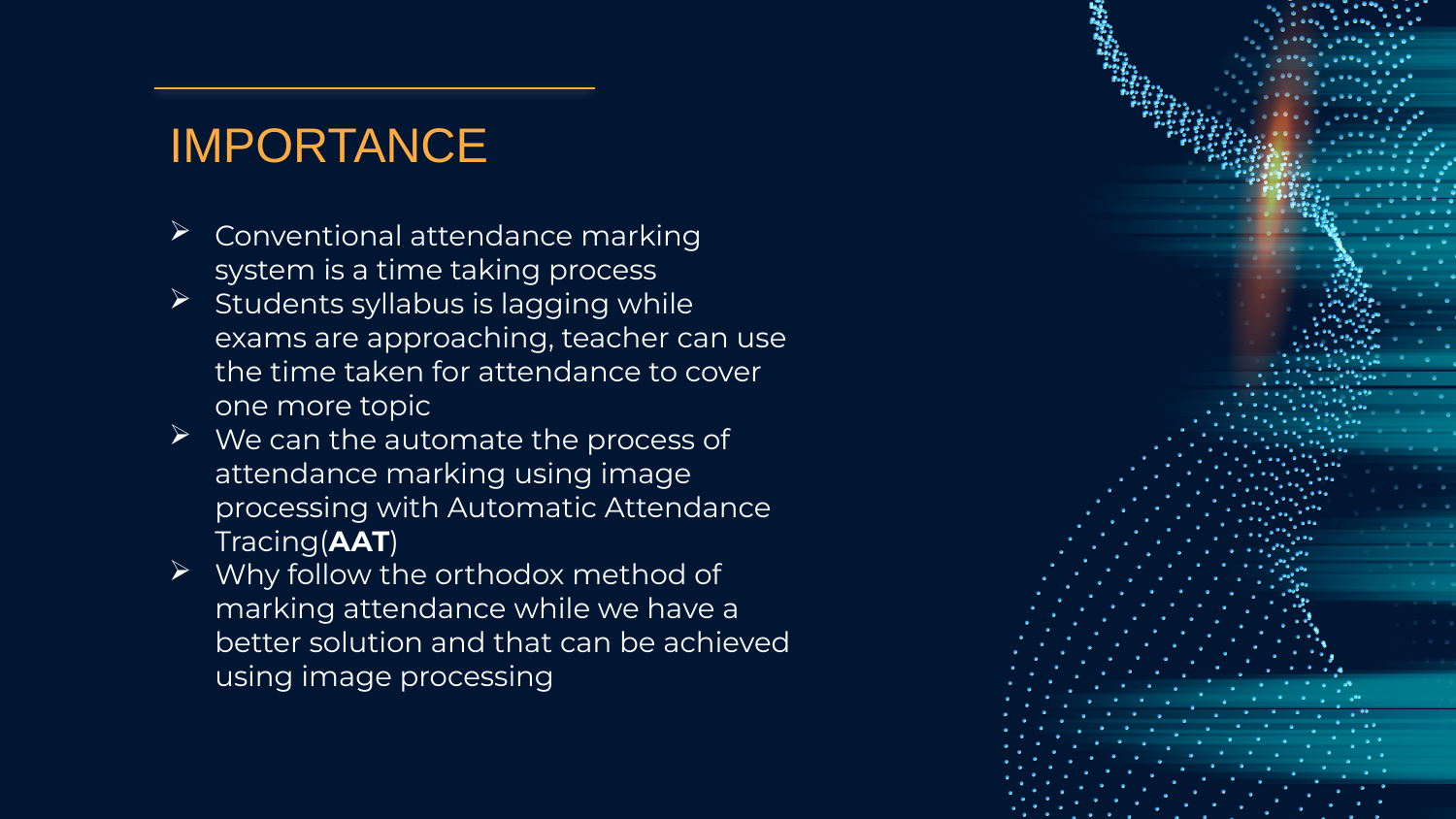

# IMPORTANCE
Conventional attendance marking system is a time taking process
Students syllabus is lagging while exams are approaching, teacher can use the time taken for attendance to cover one more topic
We can the automate the process of attendance marking using image processing with Automatic Attendance Tracing(AAT)
Why follow the orthodox method of marking attendance while we have a better solution and that can be achieved using image processing